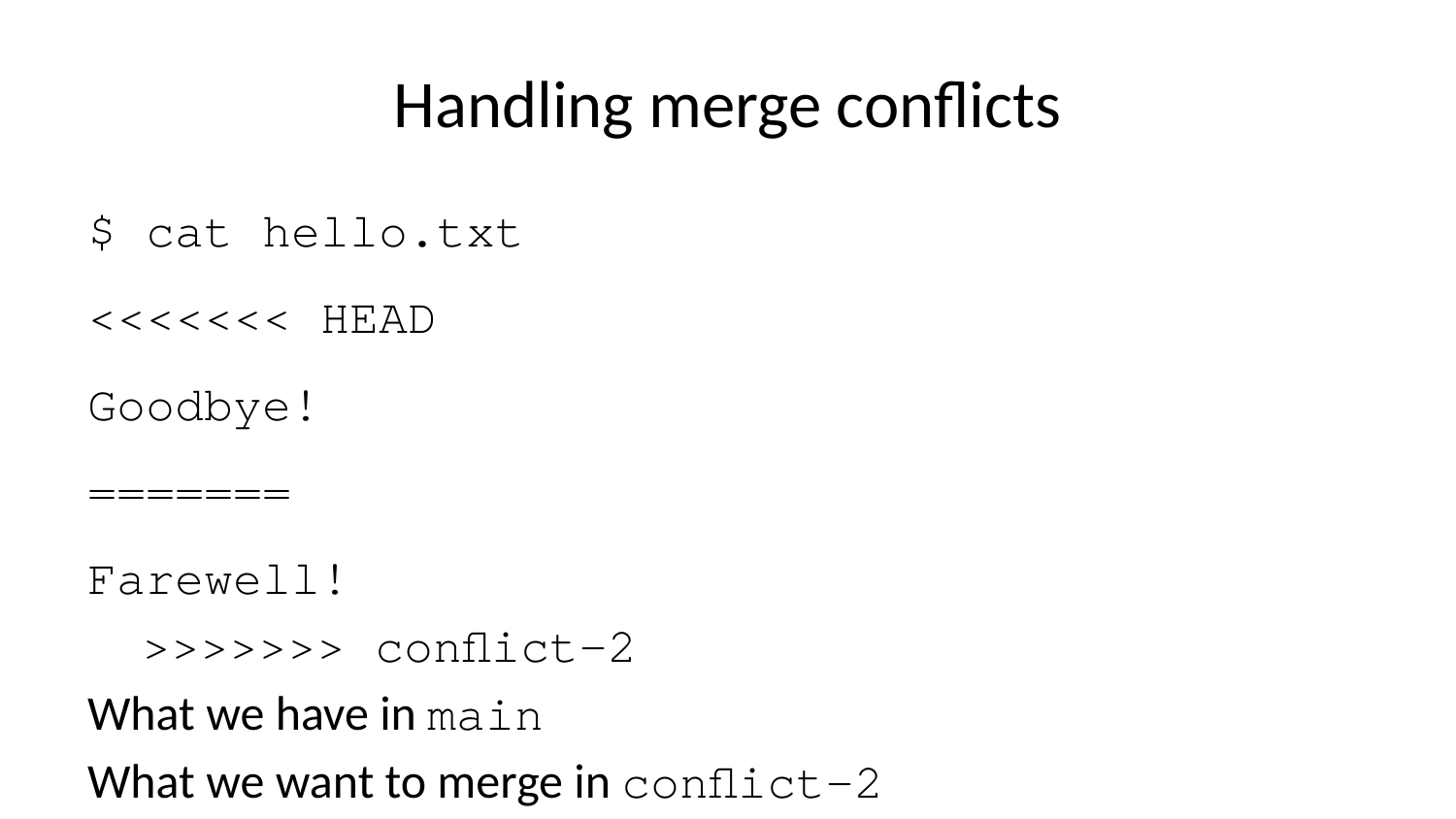

# Handling merge conflicts
$ cat hello.txt
<<<<<<< HEAD
Goodbye!
=======
Farewell!
>>>>>>> conflict-2
What we have in main
What we want to merge in conflict-2